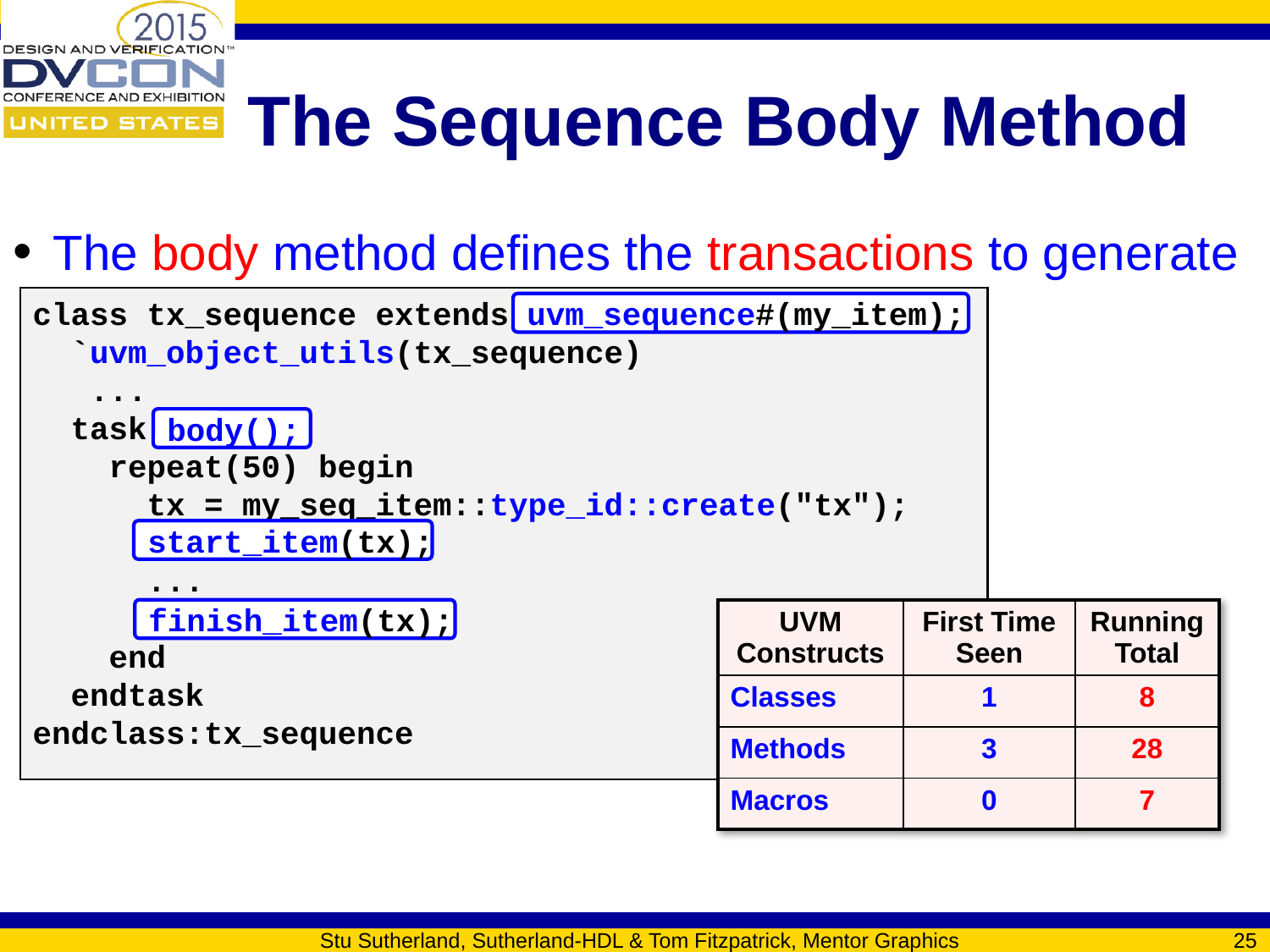

# The Sequence Body Method
The body method defines the transactions to generate
class tx_sequence extends
  `uvm_object_utils(tx_sequence)
   ...
  task
    repeat(50) begin
      tx = my_seq_item::type_id::create("tx");

      ...

    end
  endtask
endclass:tx_sequence
uvm_sequence#(my_item);
body();
start_item(tx);
finish_item(tx);
| UVM Constructs | First Time Seen | Running Total |
| --- | --- | --- |
| Classes | 1 | 8 |
| Methods | 3 | 28 |
| Macros | 0 | 7 |
Stu Sutherland, Sutherland-HDL & Tom Fitzpatrick, Mentor Graphics
25